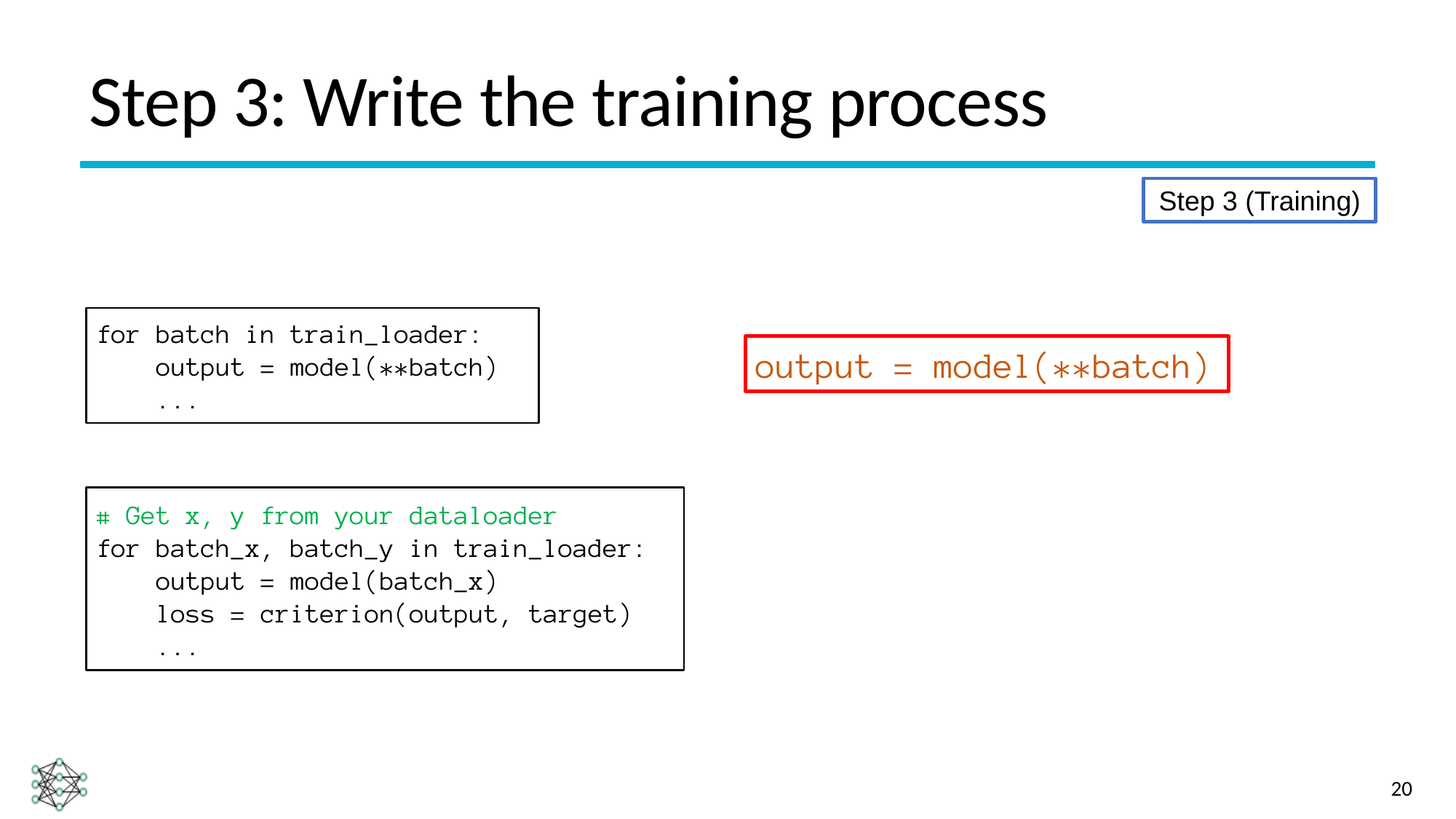

# Step 3: Write the training process
Step 3 (Training)
for batch in train_loader:
    output = model(**batch)
    ...

output = model(**batch)
# Get x, y from your dataloader
for batch_x, batch_y in train_loader:
    output = model(batch_x)
    loss = criterion(output, target)
    ...
20